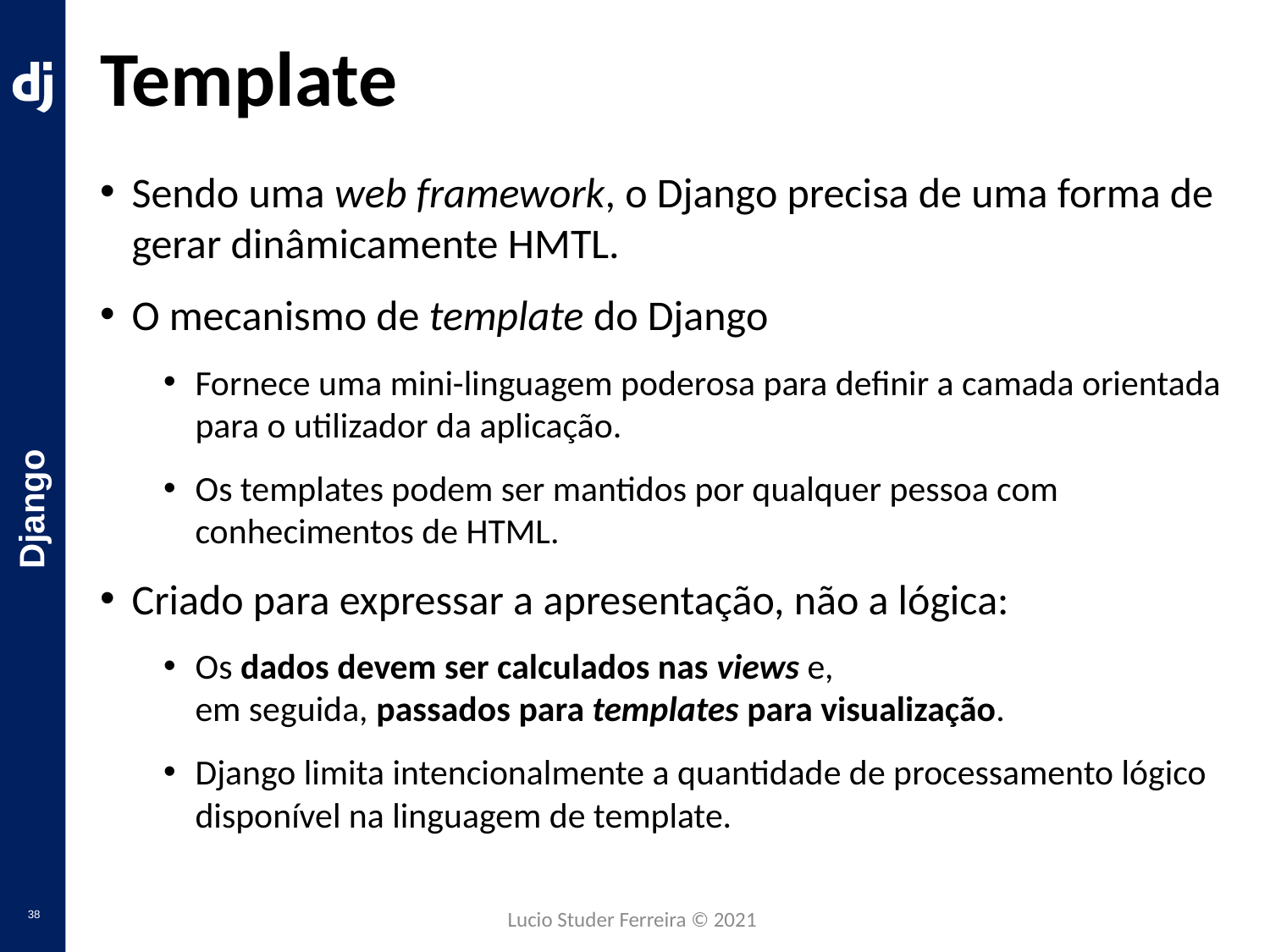

# Template
Sendo uma web framework, o Django precisa de uma forma de gerar dinâmicamente HMTL.
O mecanismo de template do Django
Fornece uma mini-linguagem poderosa para definir a camada orientada para o utilizador da aplicação.
Os templates podem ser mantidos por qualquer pessoa com conhecimentos de HTML.
Criado para expressar a apresentação, não a lógica:
Os dados devem ser calculados nas views e,
em seguida, passados ​​para templates para visualização.
Django limita intencionalmente a quantidade de processamento lógico disponível na linguagem de template.